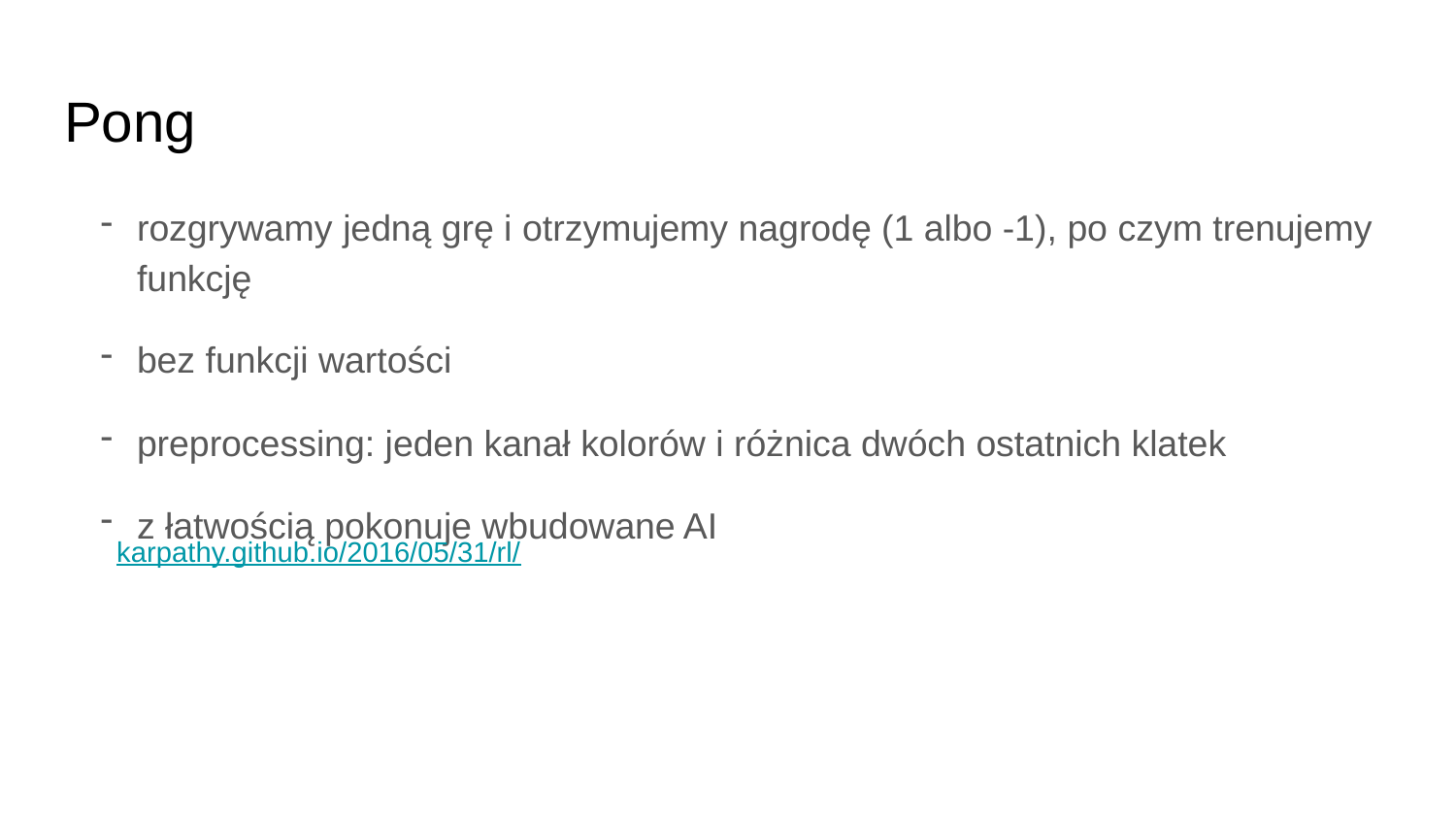

# Pong
rozgrywamy jedną grę i otrzymujemy nagrodę (1 albo -1), po czym trenujemy funkcję
bez funkcji wartości
preprocessing: jeden kanał kolorów i różnica dwóch ostatnich klatek
z łatwością pokonuje wbudowane AI

karpathy.github.io/2016/05/31/rl/